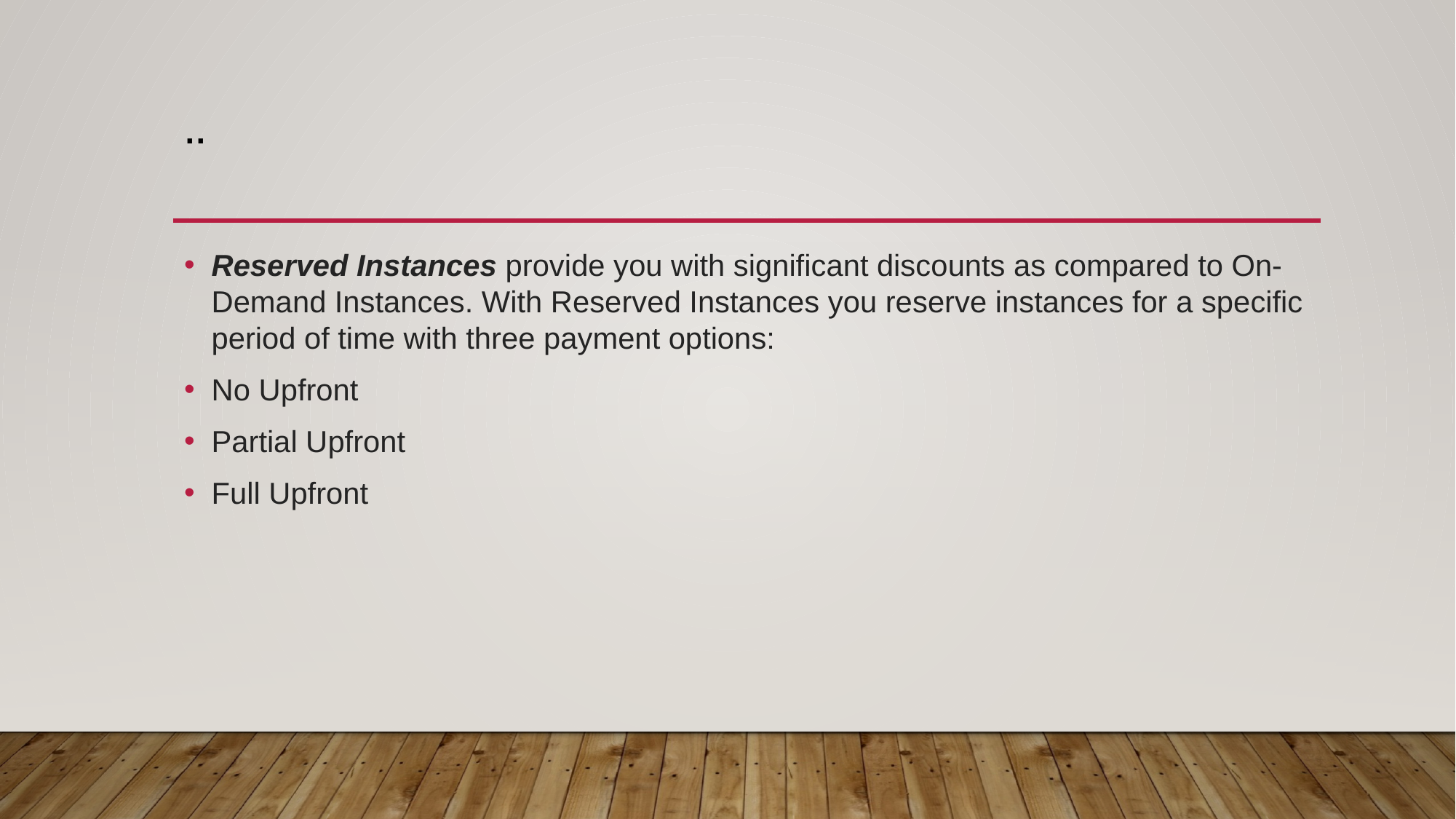

# ..
Reserved Instances provide you with significant discounts as compared to On-Demand Instances. With Reserved Instances you reserve instances for a specific period of time with three payment options:
No Upfront
Partial Upfront
Full Upfront